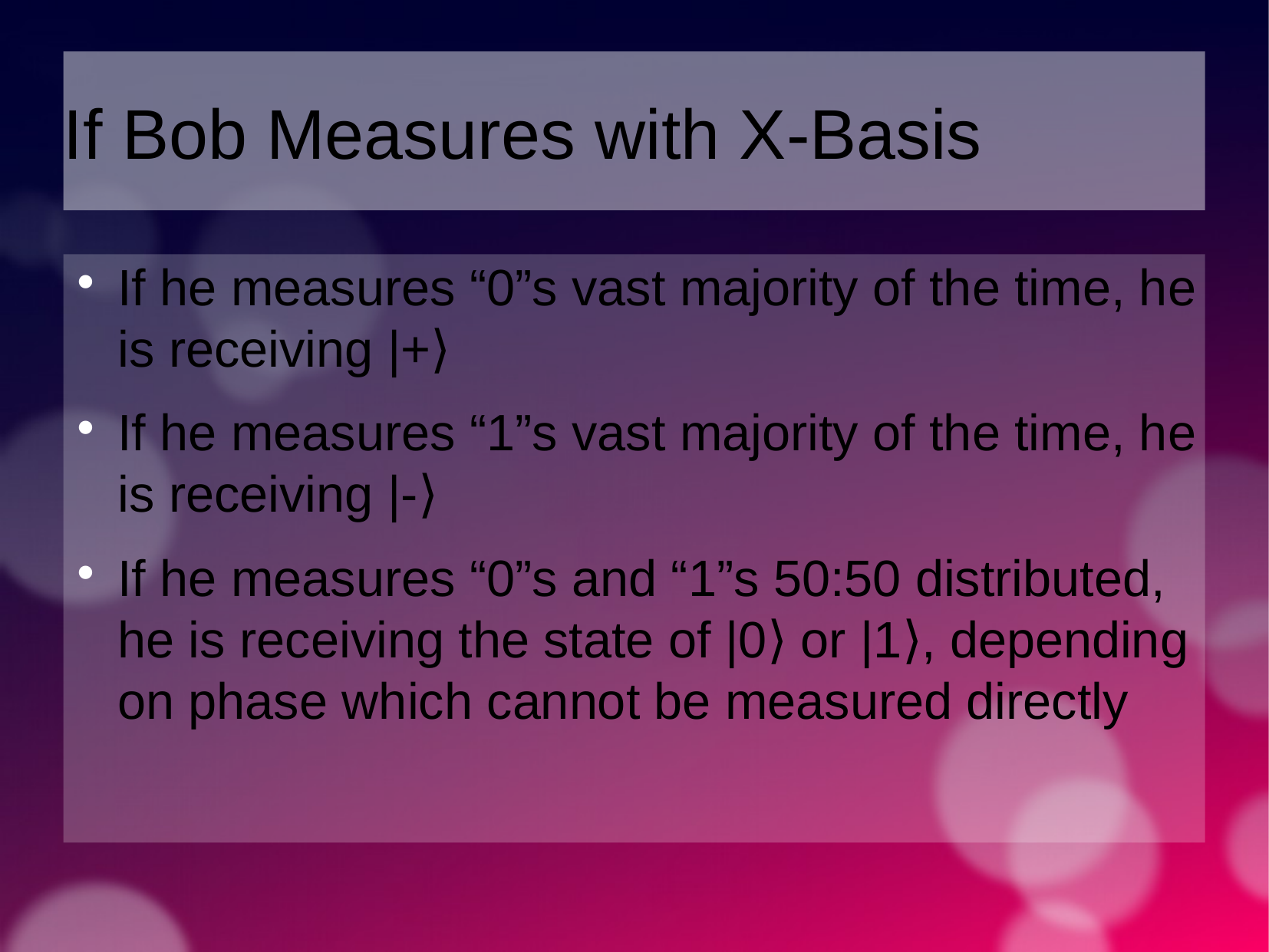

If Bob Measures with X-Basis
If he measures “0”s vast majority of the time, he is receiving |+⟩
If he measures “1”s vast majority of the time, he is receiving |-⟩
If he measures “0”s and “1”s 50:50 distributed, he is receiving the state of |0⟩ or |1⟩, depending on phase which cannot be measured directly